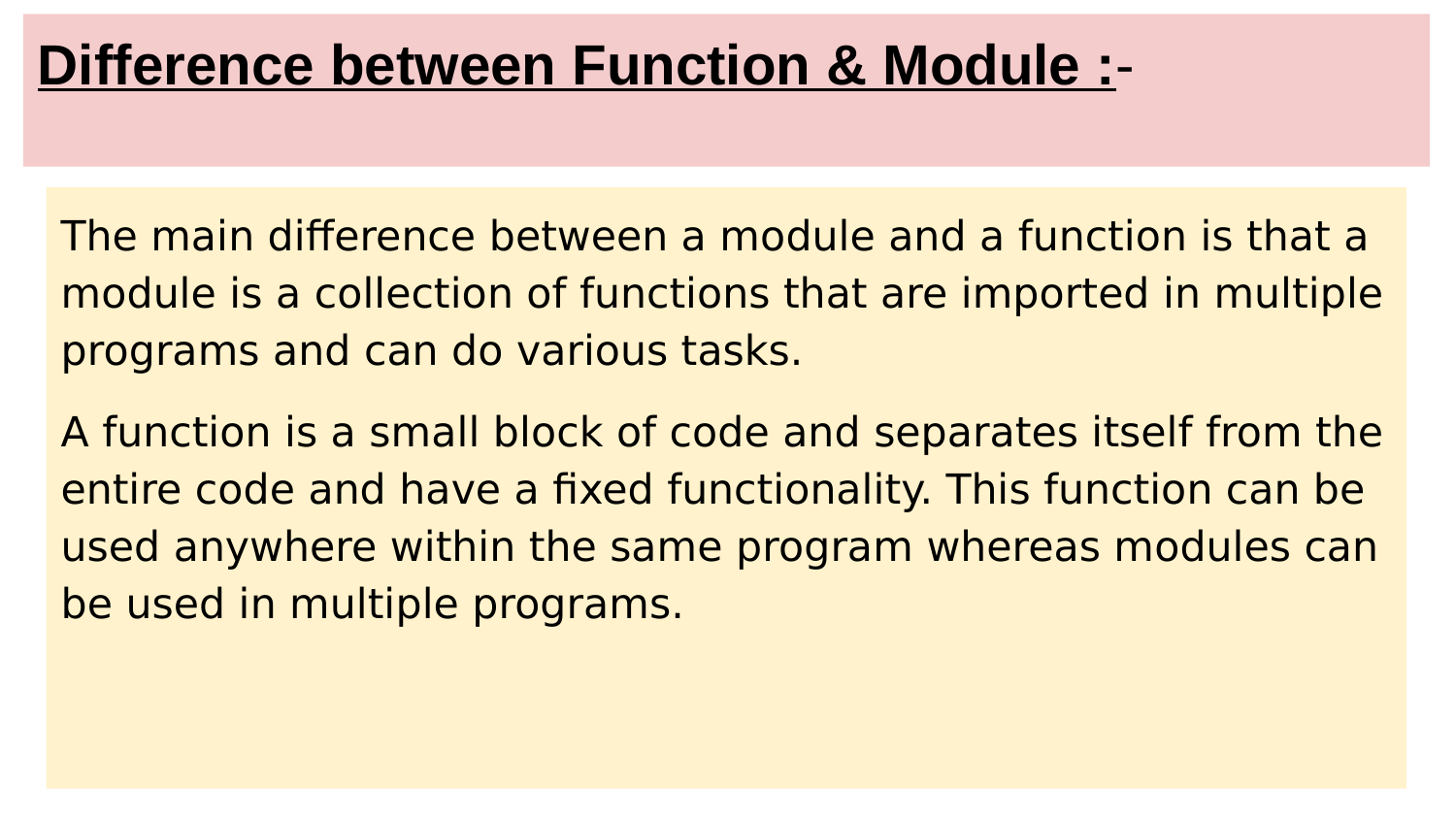

# Difference between Function & Module :-
The main difference between a module and a function is that a module is a collection of functions that are imported in multiple programs and can do various tasks.
A function is a small block of code and separates itself from the entire code and have a fixed functionality. This function can be used anywhere within the same program whereas modules can be used in multiple programs.